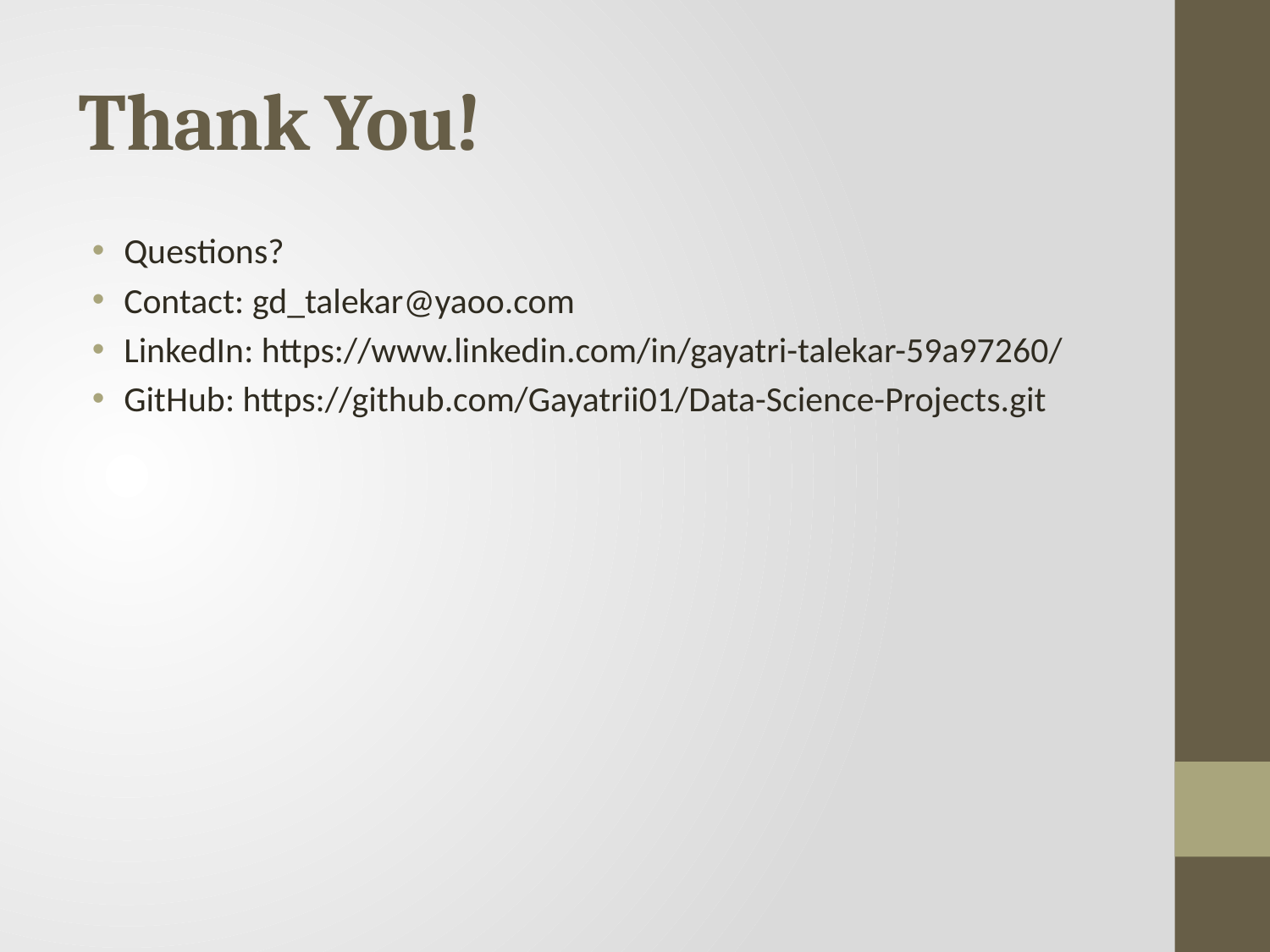

# Thank You!
Questions?
Contact: gd_talekar@yaoo.com
LinkedIn: https://www.linkedin.com/in/gayatri-talekar-59a97260/
GitHub: https://github.com/Gayatrii01/Data-Science-Projects.git